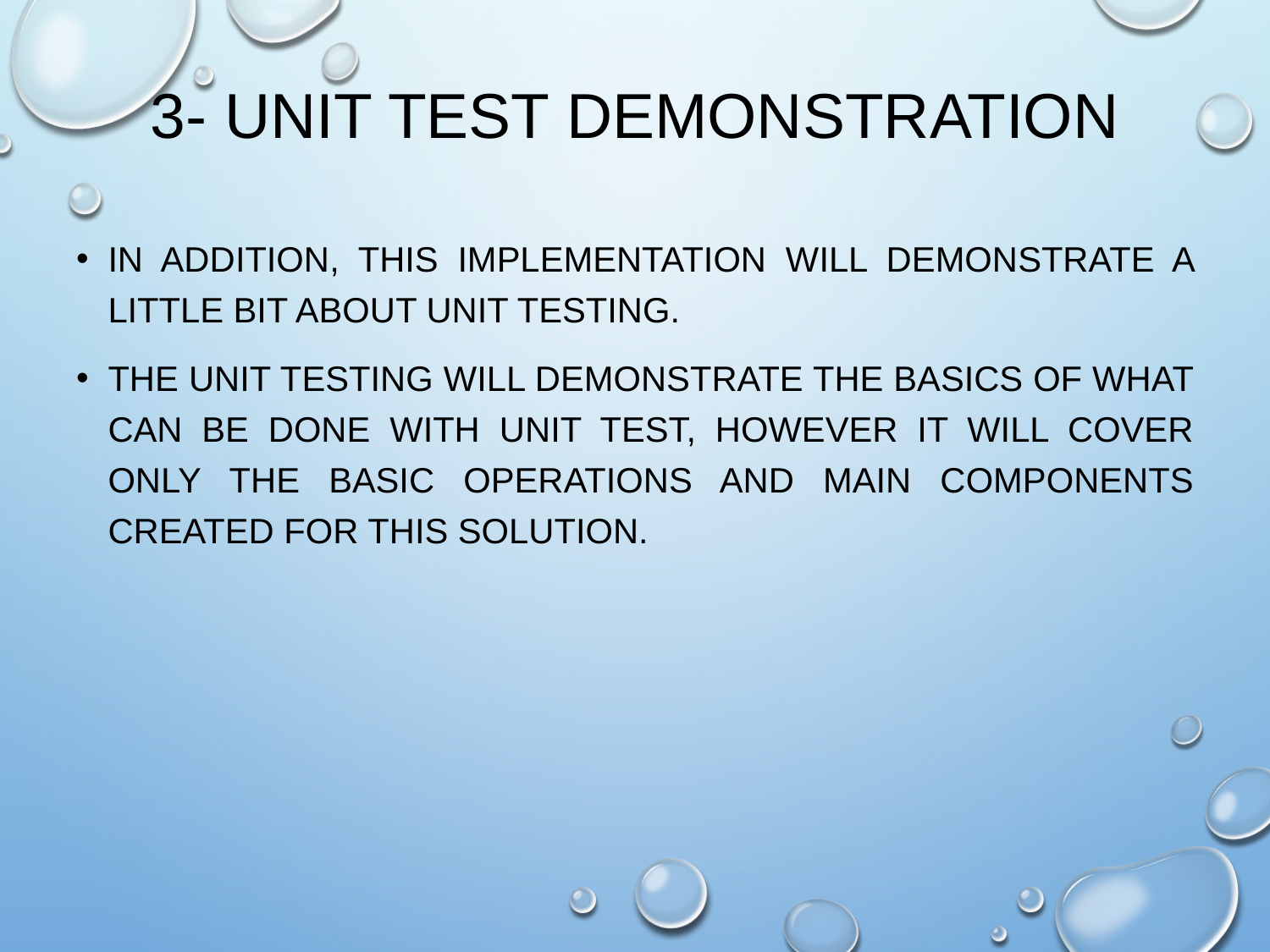

# 3- Unit Test Demonstration
In addition, this implementation will demonstrate a little bit about Unit Testing.
The Unit Testing will demonstrate the basics of what can be done with Unit Test, however it will cover only the basic operations and main components created for this solution.